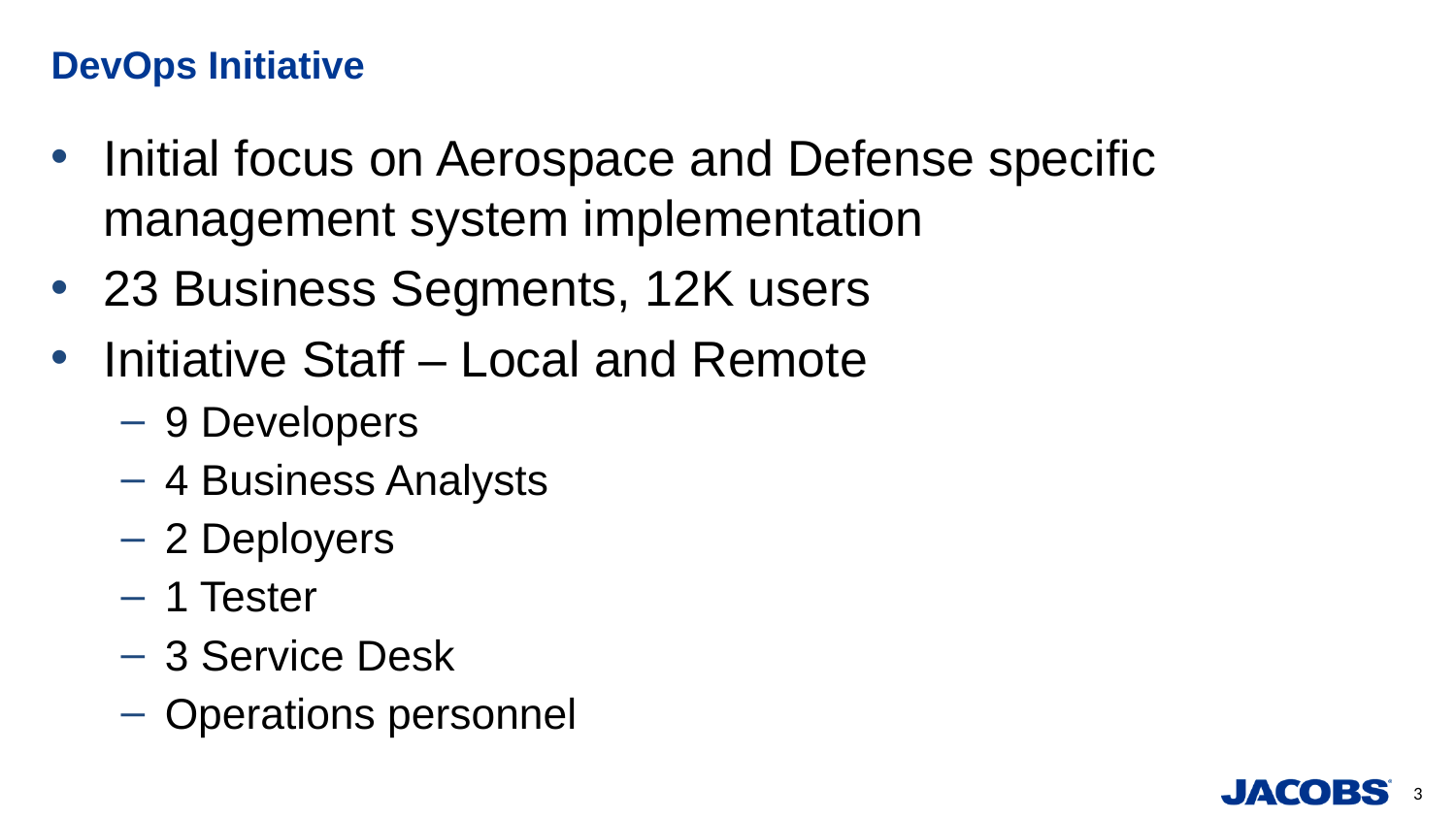

# DevOps Initiative
Initial focus on Aerospace and Defense specific management system implementation
23 Business Segments, 12K users
Initiative Staff – Local and Remote
9 Developers
4 Business Analysts
2 Deployers
1 Tester
3 Service Desk
Operations personnel
3